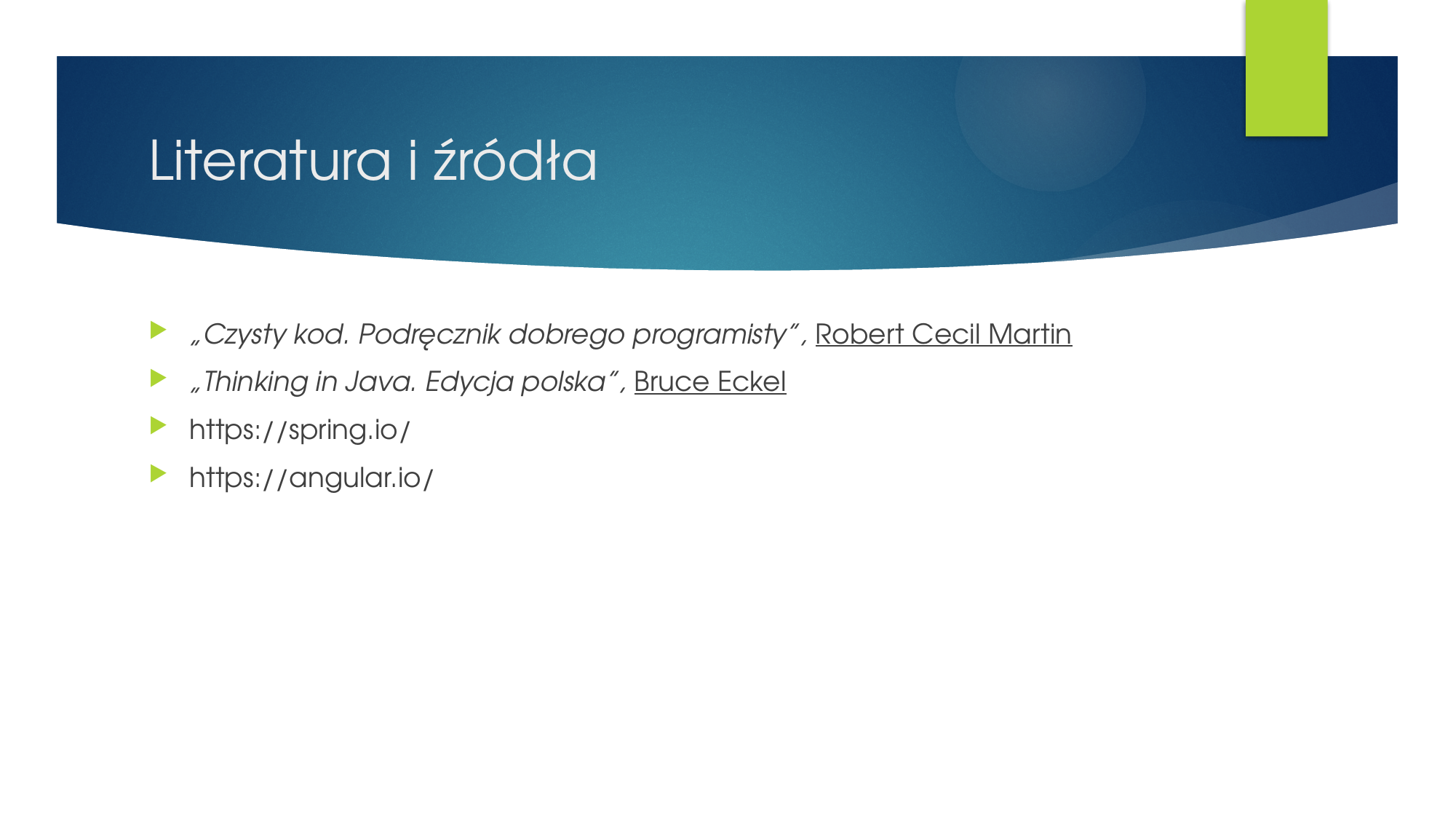

# Literatura i źródła
„Czysty kod. Podręcznik dobrego programisty”, Robert Cecil Martin
„Thinking in Java. Edycja polska”, Bruce Eckel
https://spring.io/
https://angular.io/